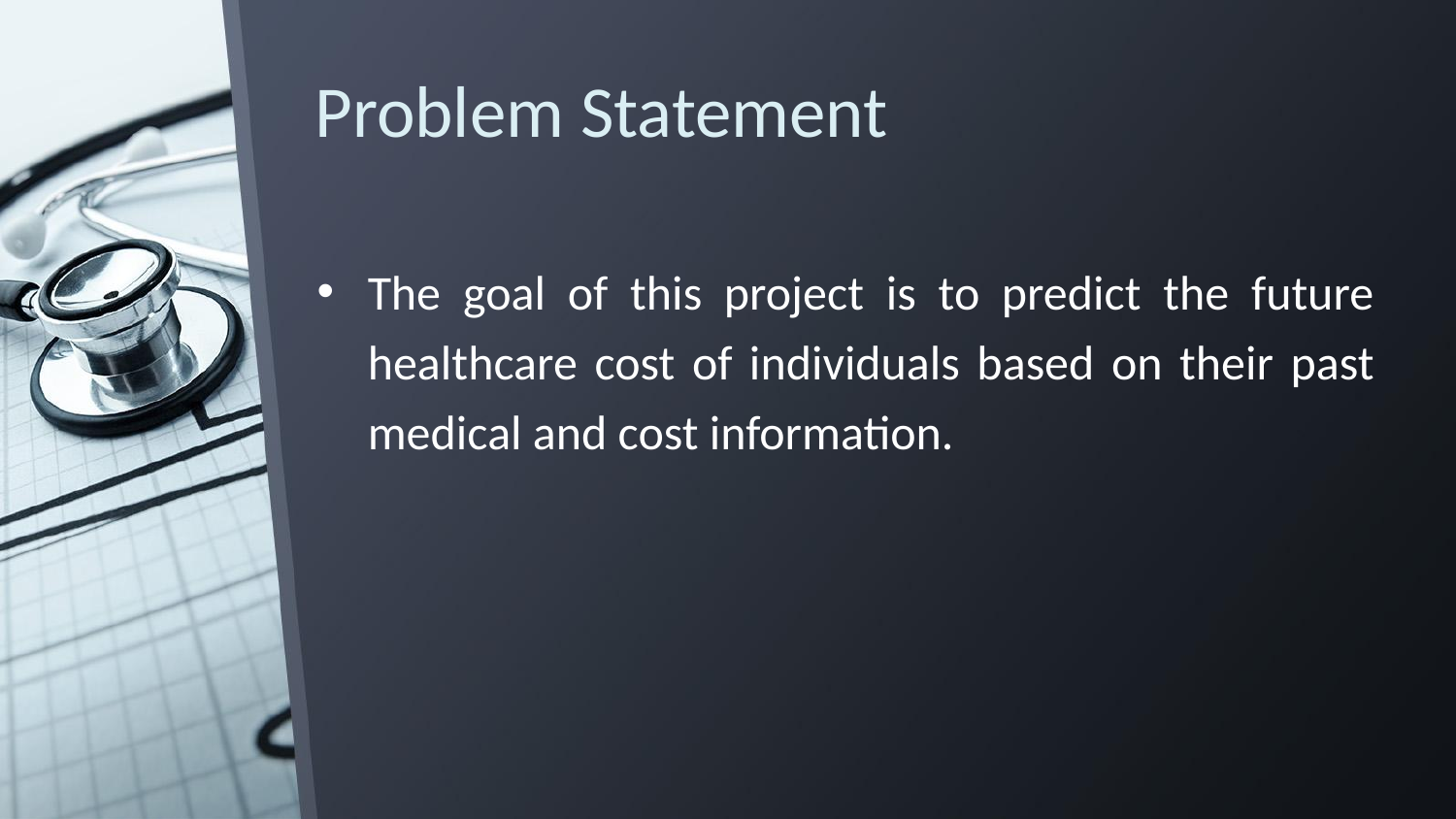

# Problem Statement
The goal of this project is to predict the future healthcare cost of individuals based on their past medical and cost information.